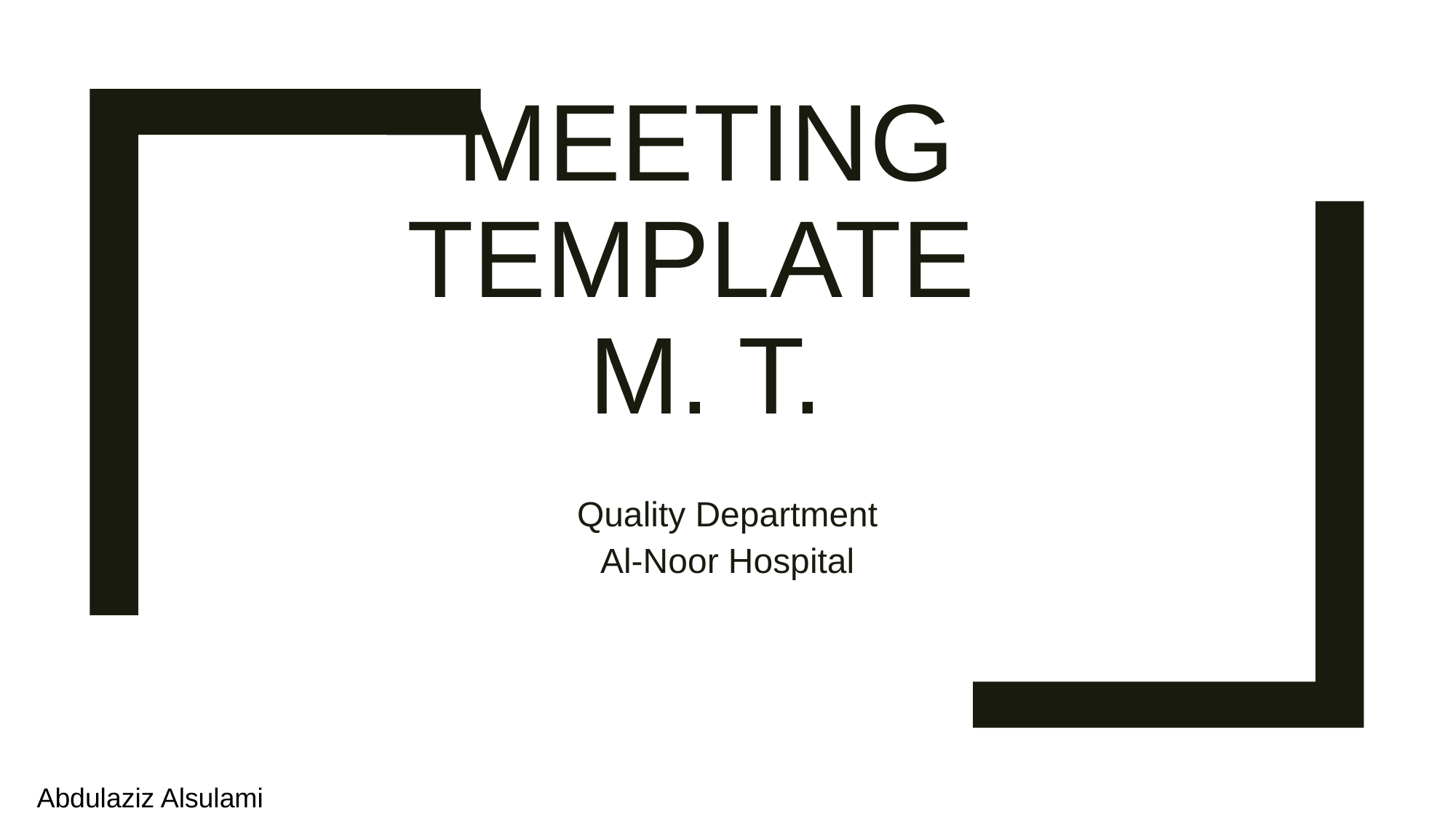

# Meeting Template M. T.
Quality Department
Al-Noor Hospital
Abdulaziz Alsulami